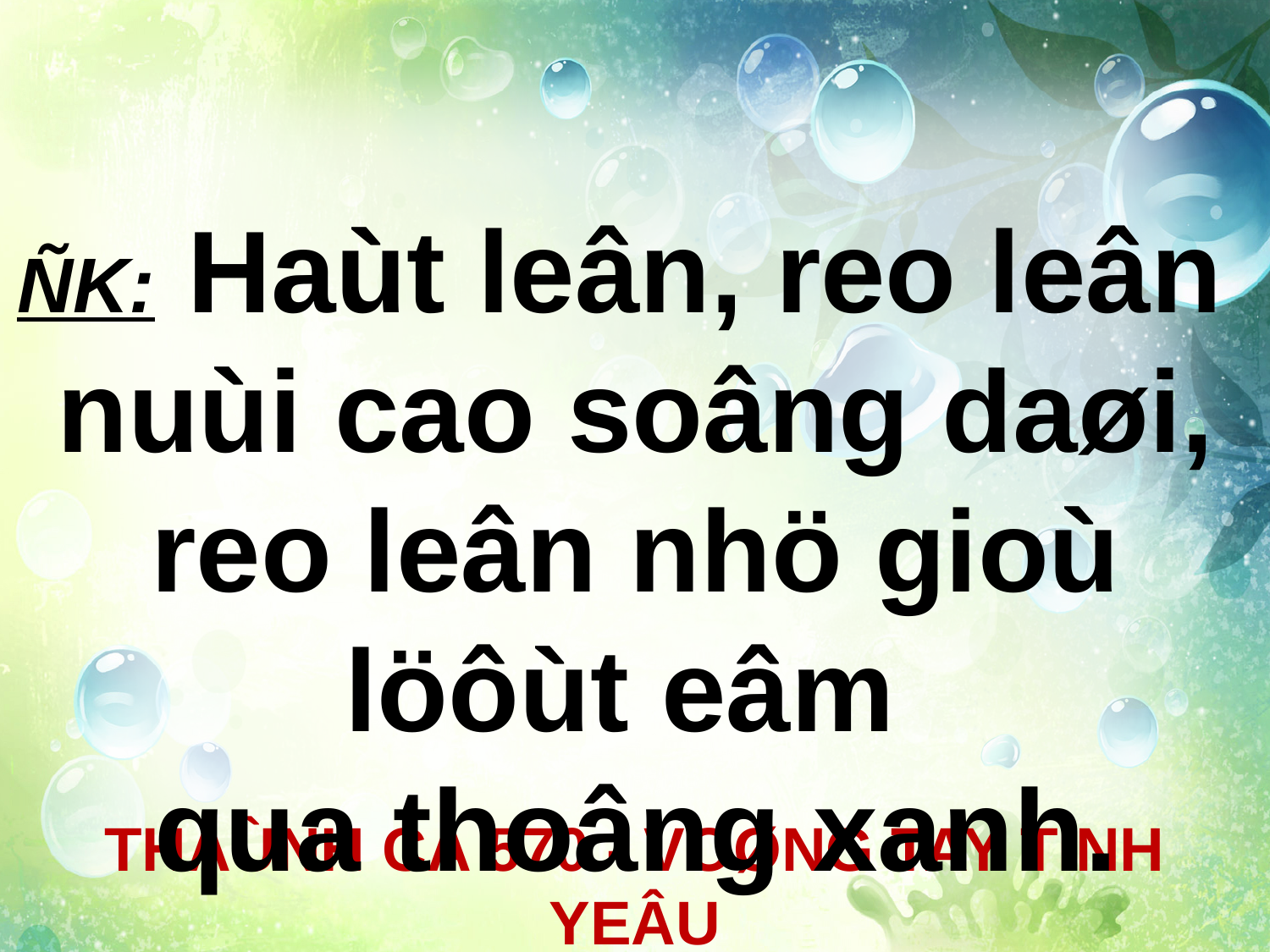

ÑK: Haùt leân, reo leân
nuùi cao soâng daøi, reo leân nhö gioù löôùt eâm
qua thoâng xanh.
THAÙNH CA 570 - VOØNG TAY TÌNH YEÂU